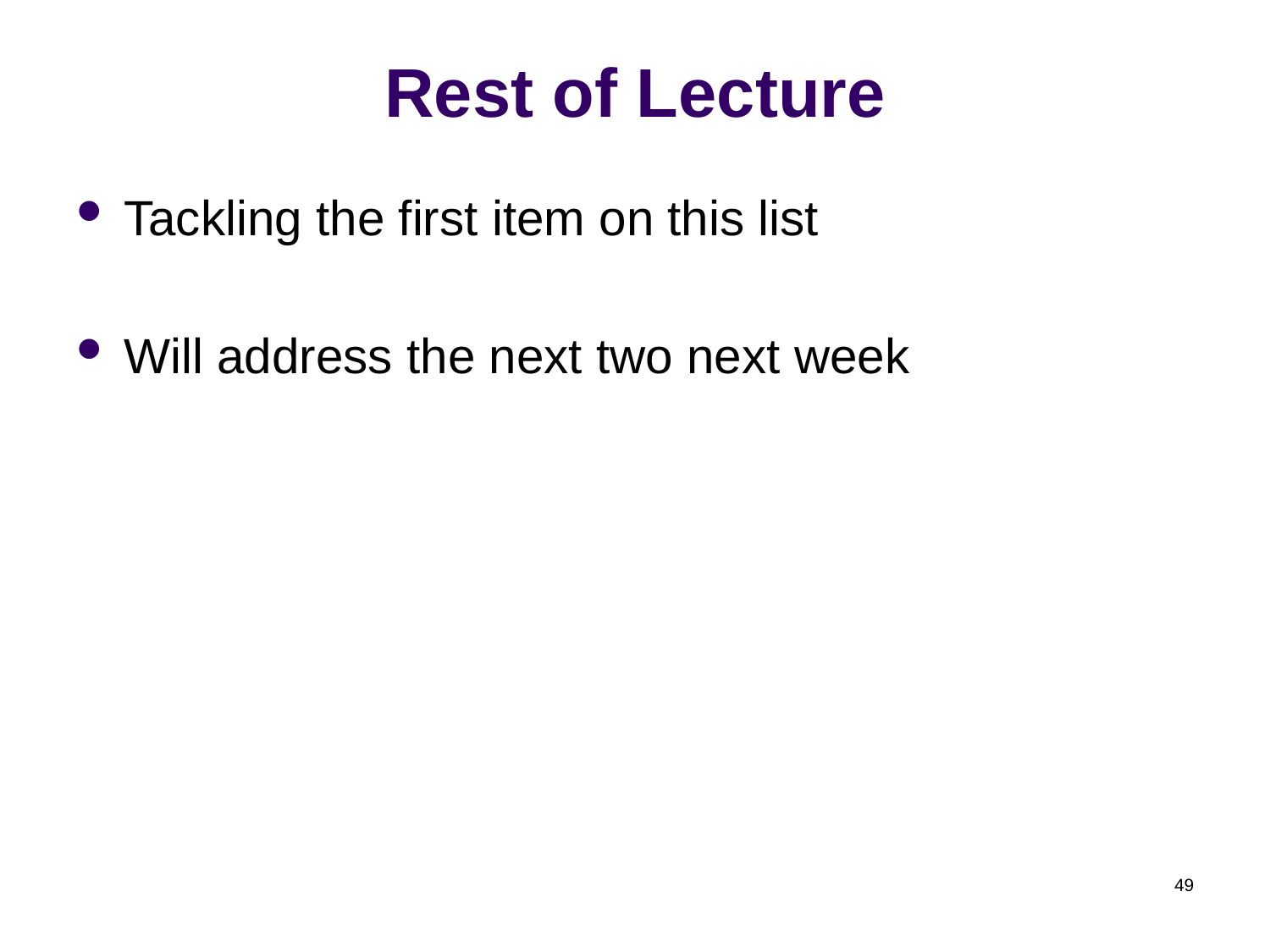

# Rest of Lecture
Tackling the first item on this list

Will address the next two next week
49